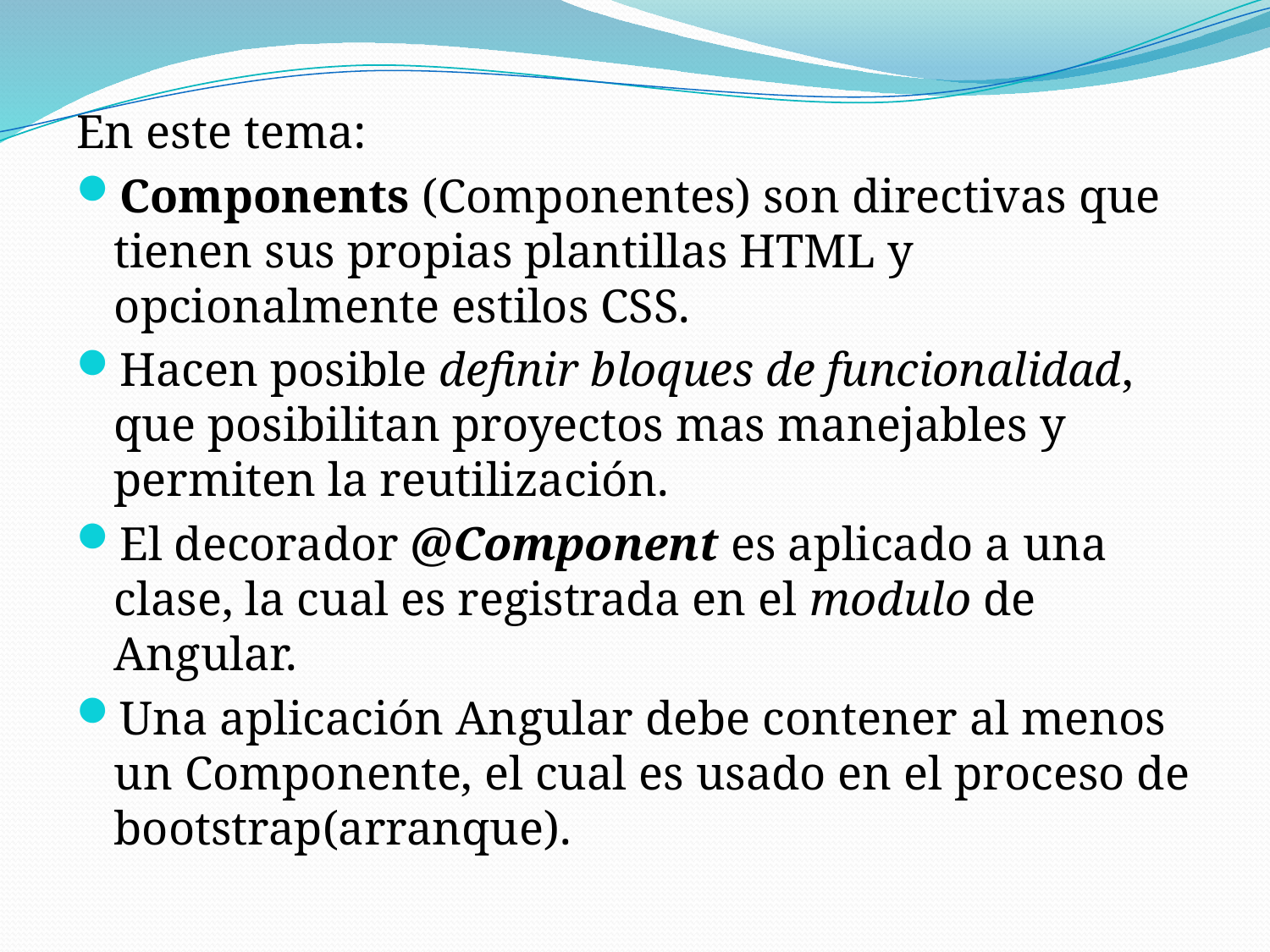

En este tema:
Components (Componentes) son directivas que tienen sus propias plantillas HTML y opcionalmente estilos CSS.
Hacen posible definir bloques de funcionalidad, que posibilitan proyectos mas manejables y permiten la reutilización.
El decorador @Component es aplicado a una clase, la cual es registrada en el modulo de Angular.
Una aplicación Angular debe contener al menos un Componente, el cual es usado en el proceso de bootstrap(arranque).